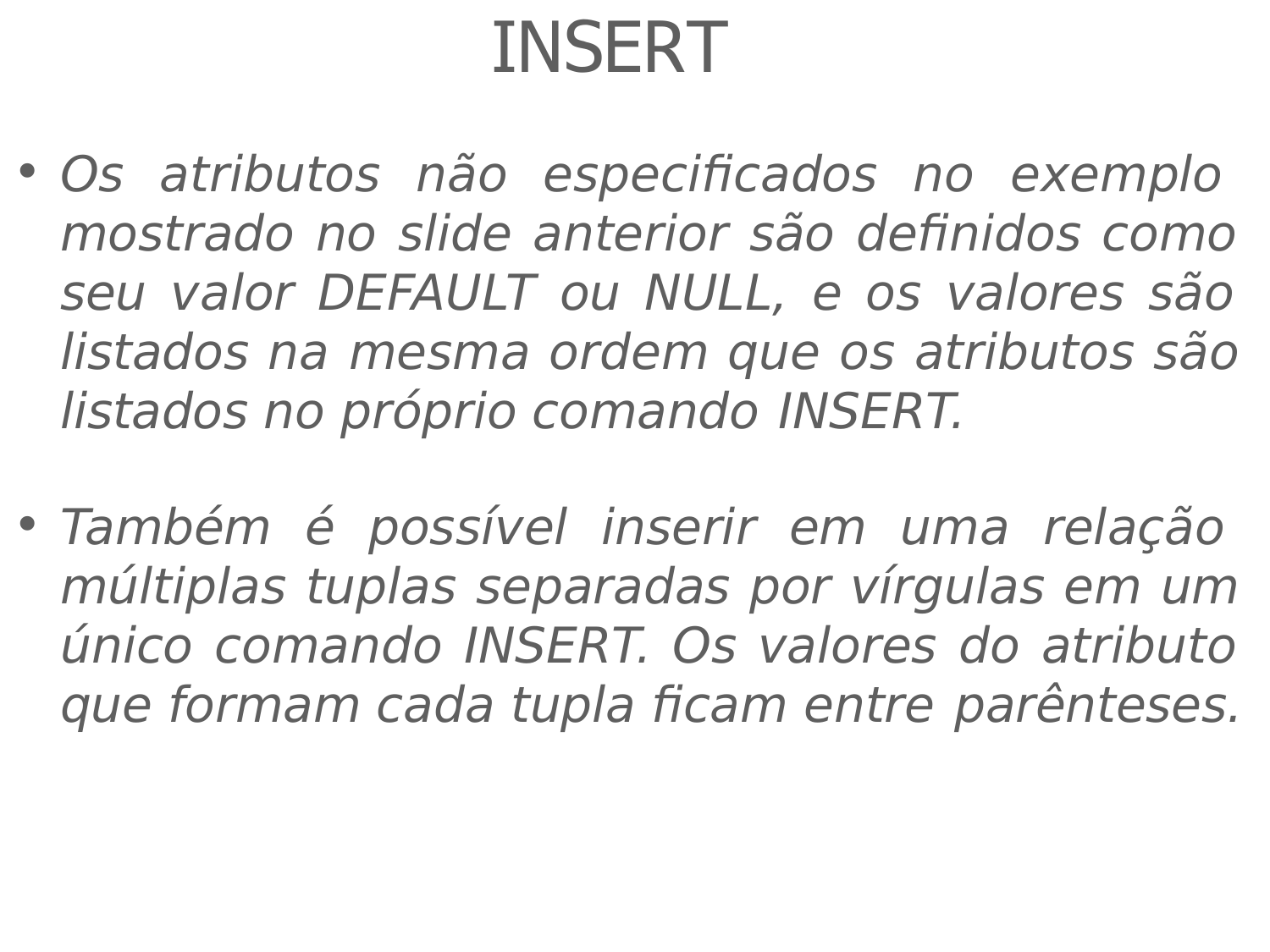

# INSERT
Os atributos não especificados no exemplo  mostrado no slide anterior são definidos como  seu valor DEFAULT ou NULL, e os valores são  listados na mesma ordem que os atributos são  listados no próprio comando INSERT.

Também é possível inserir em uma relação  múltiplas tuplas separadas por vírgulas em um  único comando INSERT. Os valores do atributo  que formam cada tupla ficam entre parênteses.